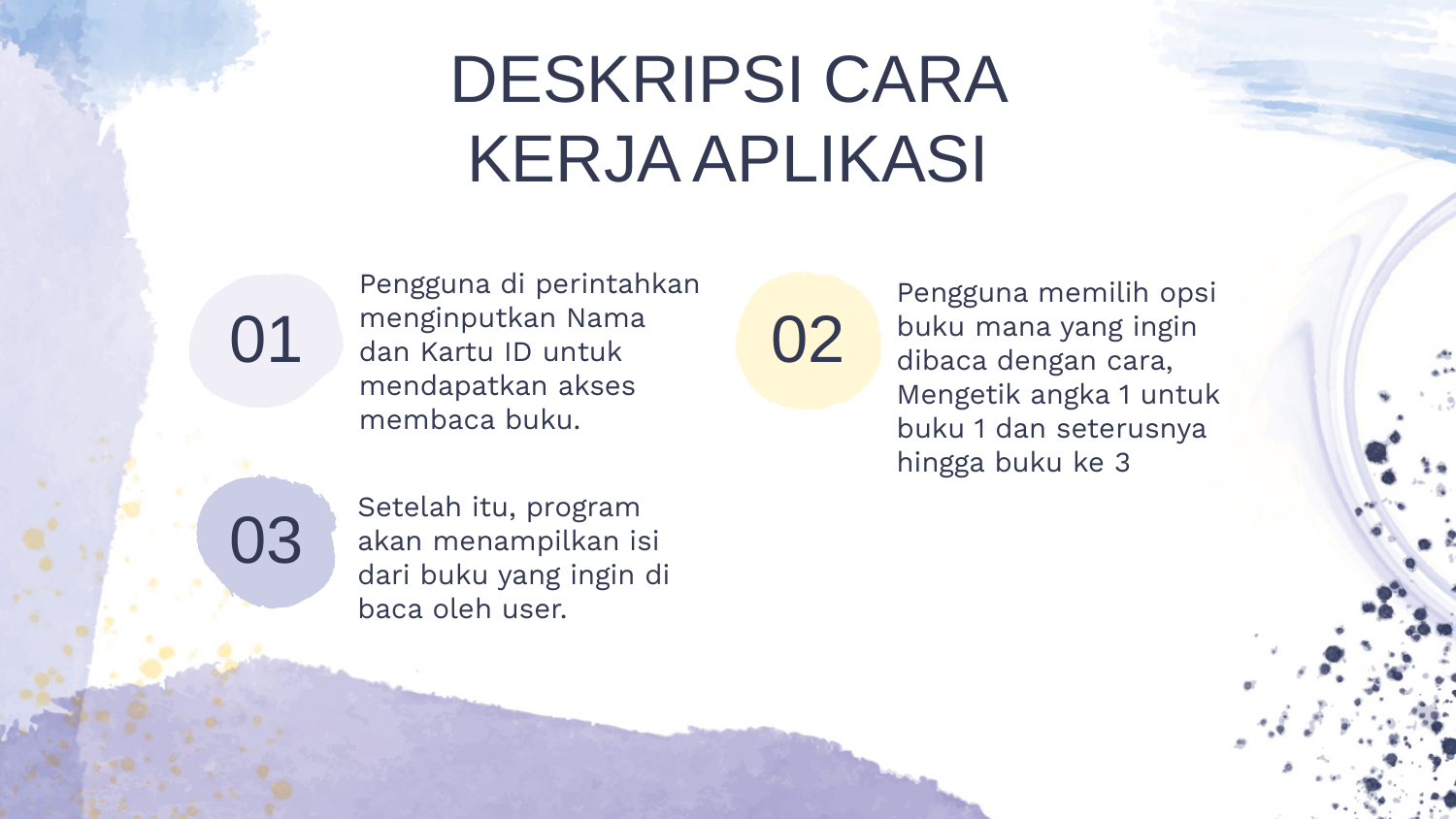

DESKRIPSI CARA KERJA APLIKASI
Pengguna di perintahkan menginputkan Nama dan Kartu ID untuk mendapatkan akses membaca buku.
Pengguna memilih opsi buku mana yang ingin dibaca dengan cara, Mengetik angka 1 untuk buku 1 dan seterusnya hingga buku ke 3

01
02

Setelah itu, program akan menampilkan isi dari buku yang ingin di baca oleh user.

03